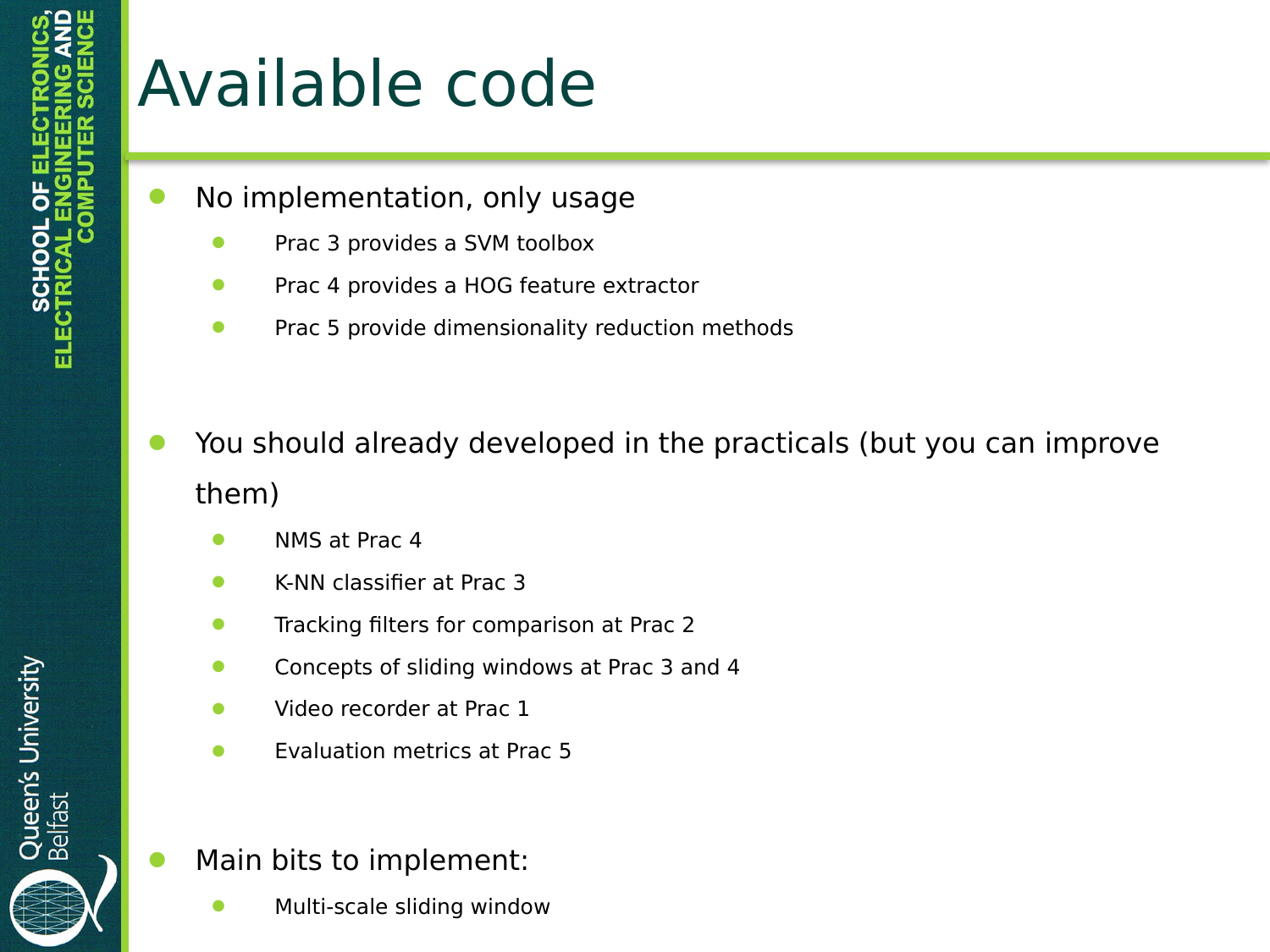

# Available code
No implementation, only usage
Prac 3 provides a SVM toolbox
Prac 4 provides a HOG feature extractor
Prac 5 provide dimensionality reduction methods

You should already developed in the practicals (but you can improve them)
NMS at Prac 4
K-NN classifier at Prac 3
Tracking filters for comparison at Prac 2
Concepts of sliding windows at Prac 3 and 4
Video recorder at Prac 1
Evaluation metrics at Prac 5

Main bits to implement:
Multi-scale sliding window